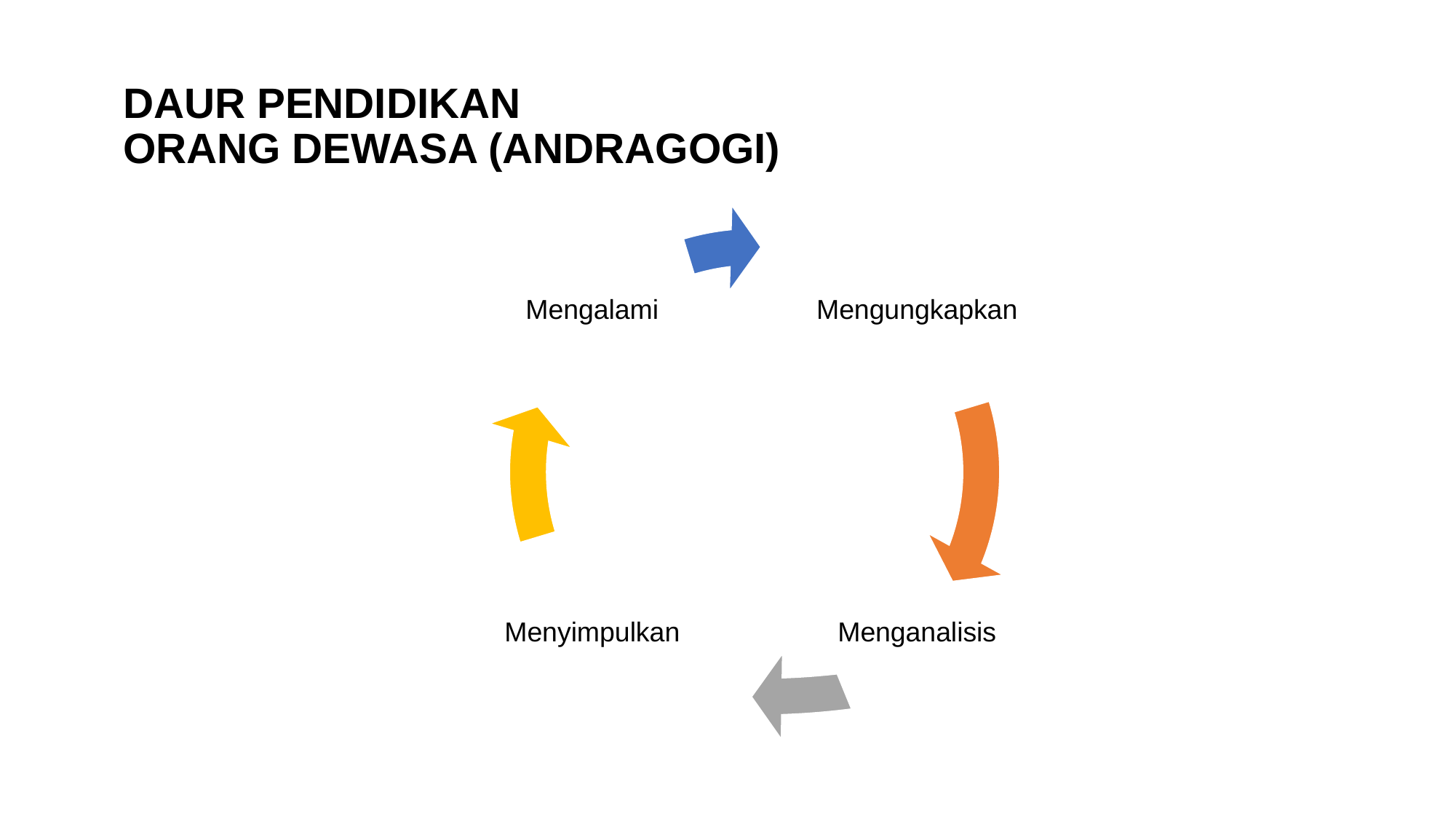

DAUR PENDIDIKAN
ORANG DEWASA (ANDRAGOGI)

Mengalami

Mengungkapkan

Menyimpulkan

Menganalisis